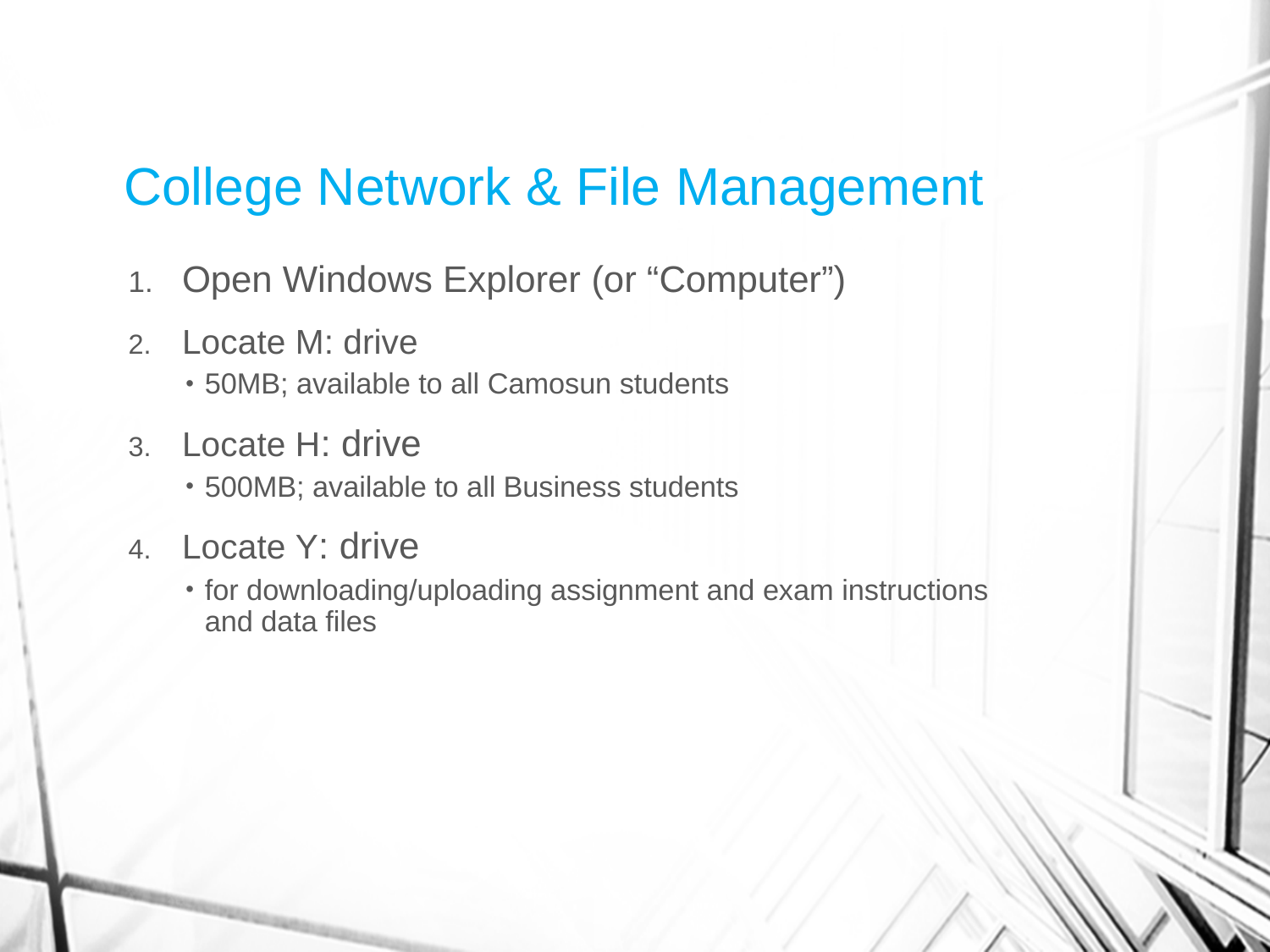

# College Network & File Management
Open Windows Explorer (or “Computer”)
Locate M: drive
50MB; available to all Camosun students
Locate H: drive
500MB; available to all Business students
Locate Y: drive
for downloading/uploading assignment and exam instructions and data files